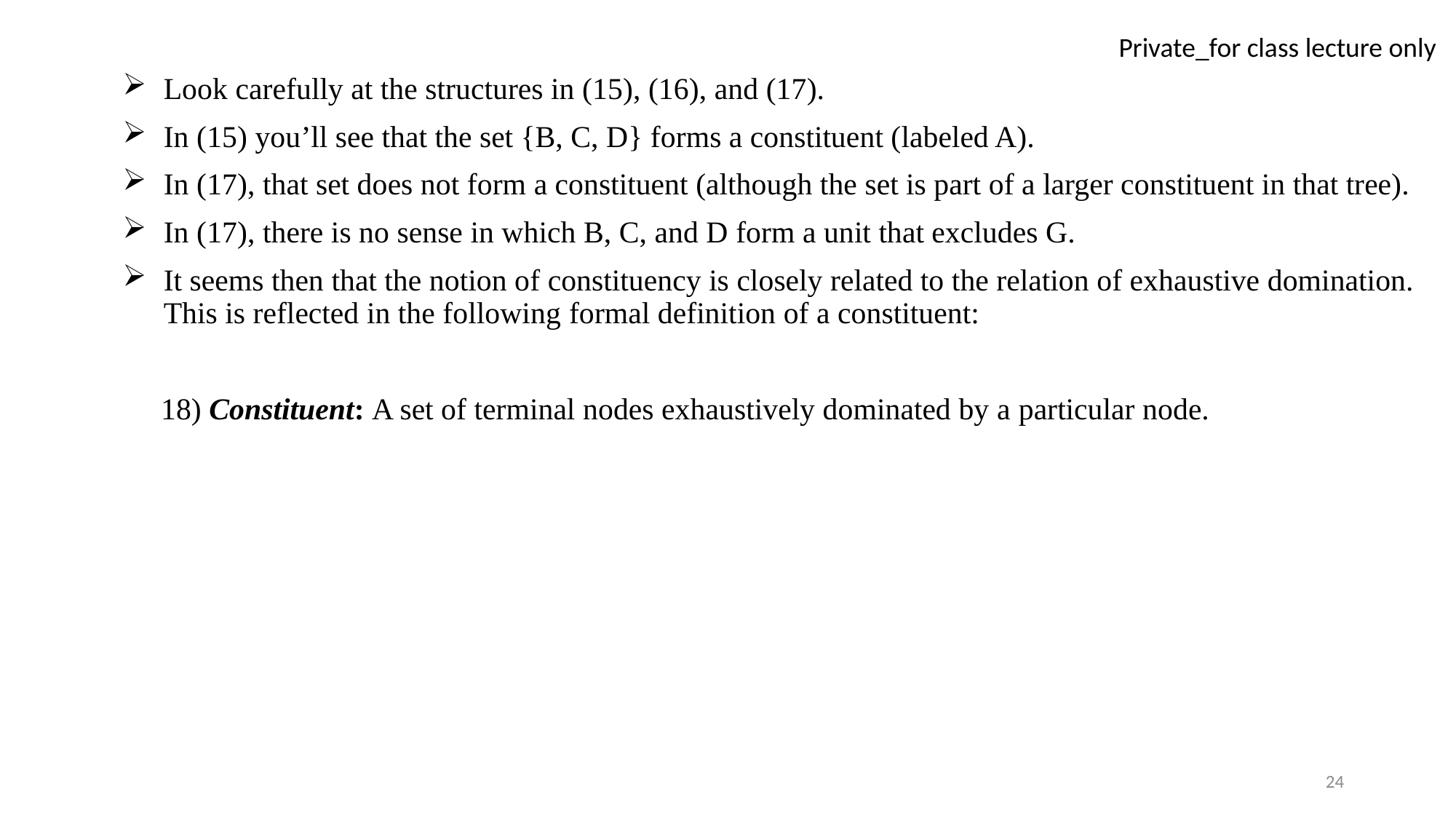

Look carefully at the structures in (15), (16), and (17).
In (15) you’ll see that the set {B, C, D} forms a constituent (labeled A).
In (17), that set does not form a constituent (although the set is part of a larger constituent in that tree).
In (17), there is no sense in which B, C, and D form a unit that excludes G.
It seems then that the notion of constituency is closely related to the relation of exhaustive domination. This is reflected in the following formal definition of a constituent:

     18) Constituent: A set of terminal nodes exhaustively dominated by a particular node.
24